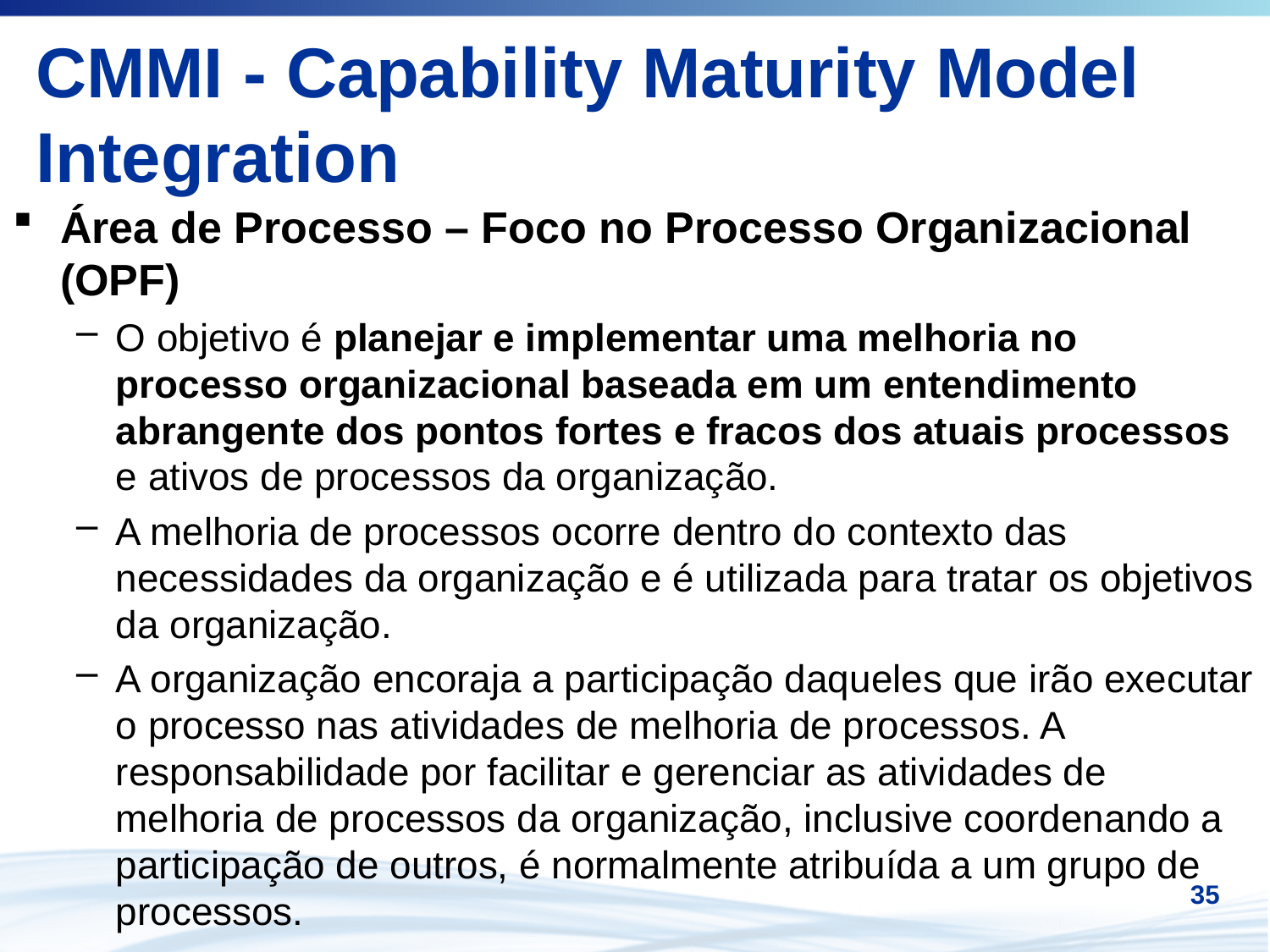

# CMMI - Capability Maturity Model Integration

Área de Processo – Foco no Processo Organizacional (OPF)
O objetivo é planejar e implementar uma melhoria no processo organizacional baseada em um entendimento abrangente dos pontos fortes e fracos dos atuais processos e ativos de processos da organização.
A melhoria de processos ocorre dentro do contexto das necessidades da organização e é utilizada para tratar os objetivos da organização.
A organização encoraja a participação daqueles que irão executar o processo nas atividades de melhoria de processos. A responsabilidade por facilitar e gerenciar as atividades de melhoria de processos da organização, inclusive coordenando a participação de outros, é normalmente atribuída a um grupo de processos.